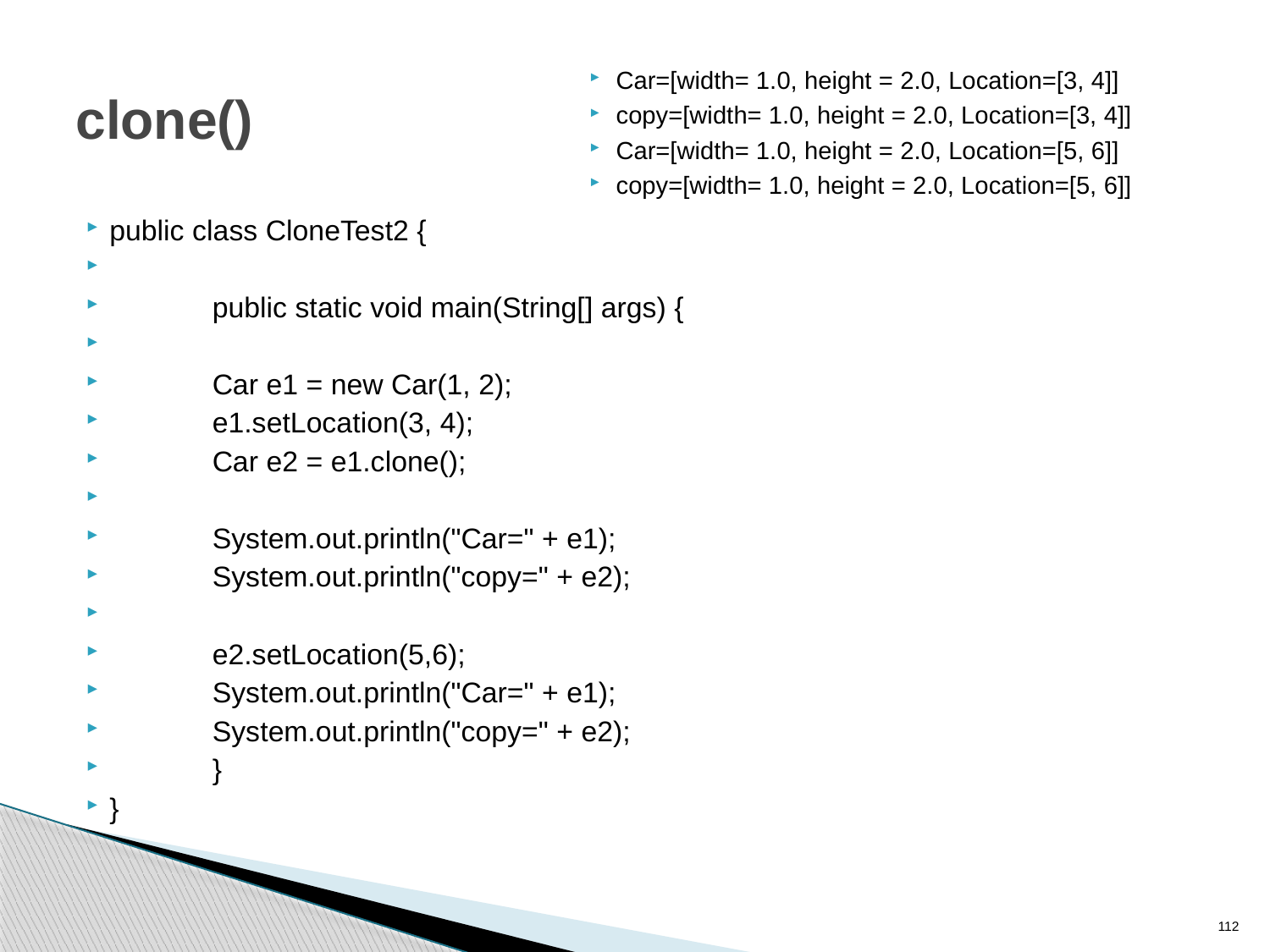

# clone()
Car=[width= 1.0, height = 2.0, Location=[3, 4]]
copy=[width= 1.0, height = 2.0, Location=[3, 4]]
Car=[width= 1.0, height = 2.0, Location=[5, 6]]
copy=[width= 1.0, height = 2.0, Location=[5, 6]]

public class CloneTest2 {

	public static void main(String[] args) {

		Car e1 = new Car(1, 2);
		e1.setLocation(3, 4);
		Car e2 = e1.clone();

		System.out.println("Car=" + e1);
		System.out.println("copy=" + e2);

		e2.setLocation(5,6);
		System.out.println("Car=" + e1);
		System.out.println("copy=" + e2);
	}
}

112